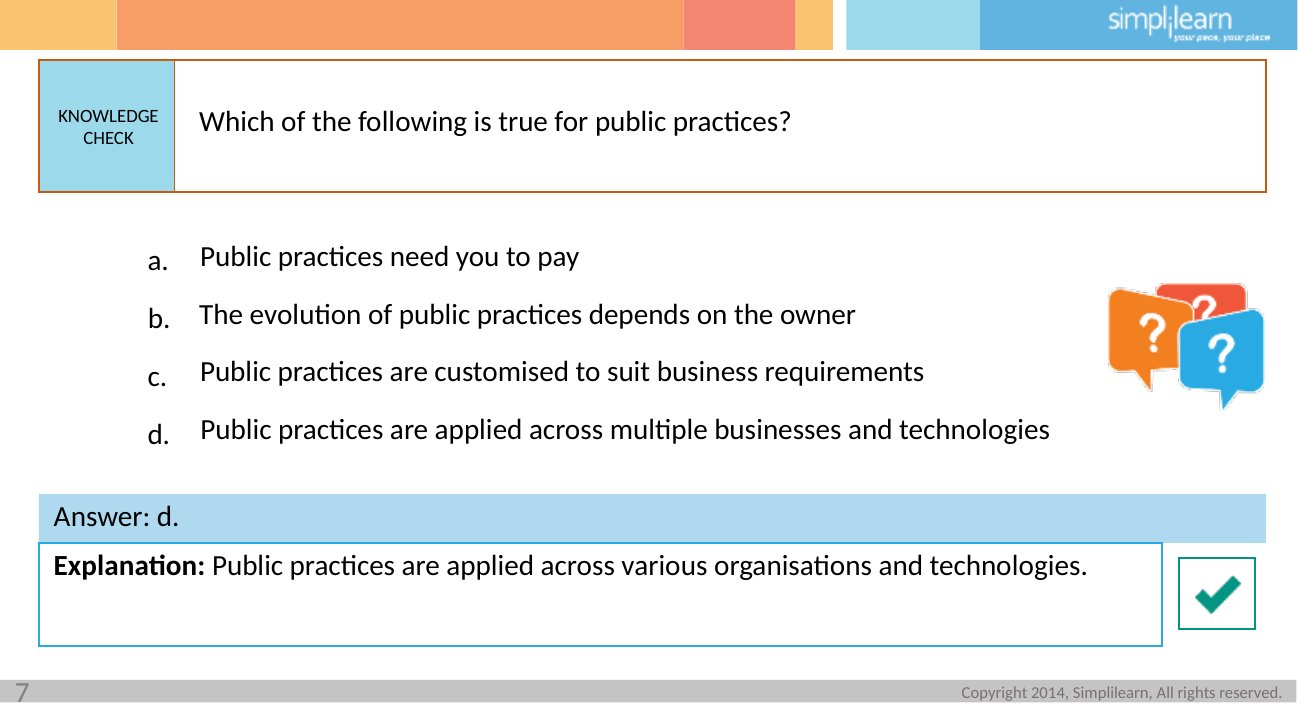

Which of the following is true for public practices?

Public practices need you to pay

The evolution of public practices depends on the owner

Public practices are customised to suit business requirements

Public practices are applied across multiple businesses and technologies

Answer: d.

Explanation: Public practices are applied across various organisations and technologies.